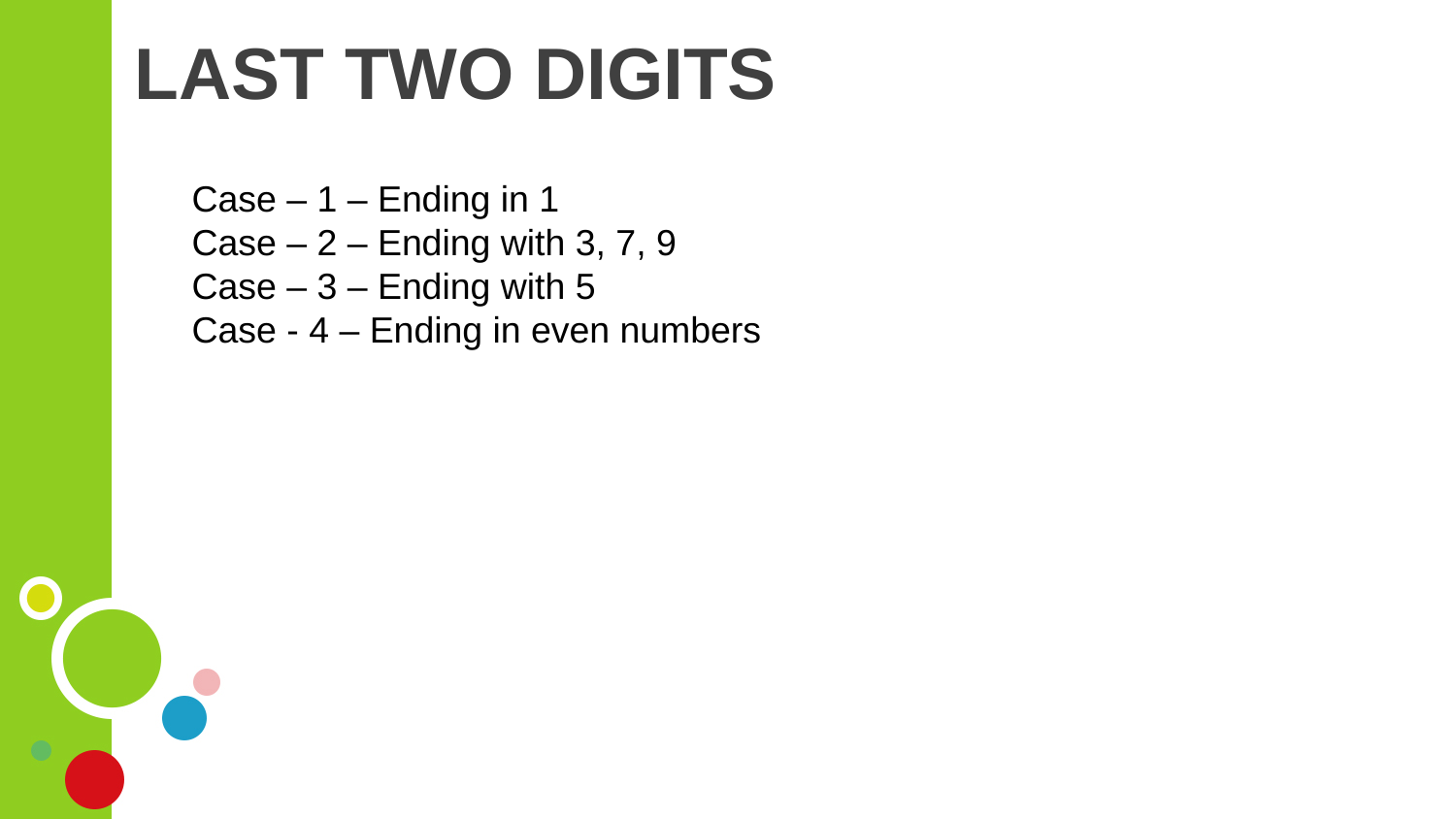

# LAST TWO DIGITS
Case – 1 – Ending in 1
Case – 2 – Ending with 3, 7, 9
Case – 3 – Ending with 5
Case - 4 – Ending in even numbers